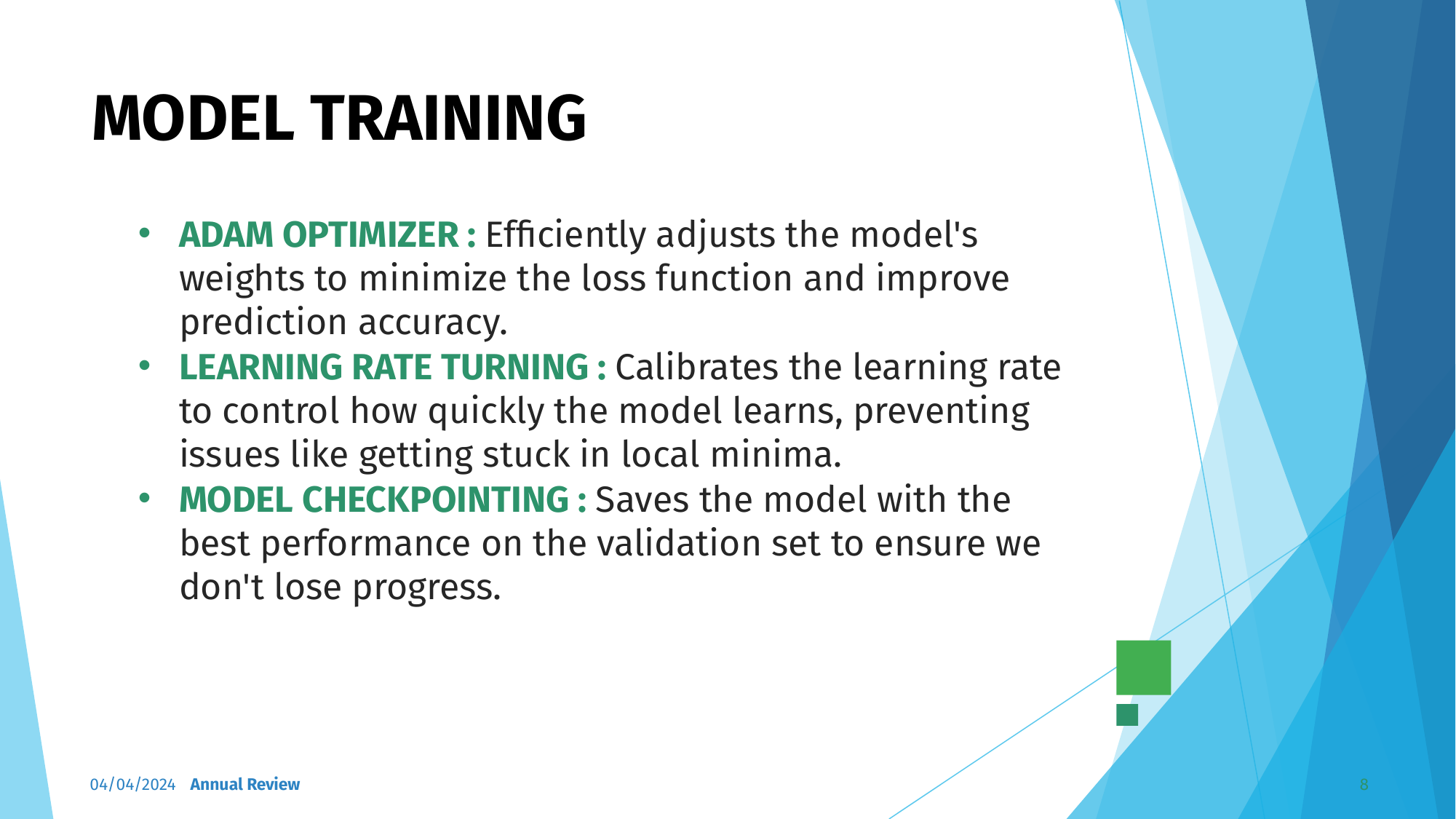

# MODEL TRAINING
ADAM OPTIMIZER : Efficiently adjusts the model's weights to minimize the loss function and improve prediction accuracy.
LEARNING RATE TURNING : Calibrates the learning rate to control how quickly the model learns, preventing issues like getting stuck in local minima.
MODEL CHECKPOINTING : Saves the model with the best performance on the validation set to ensure we don't lose progress.

04/04/2024  Annual Review
8